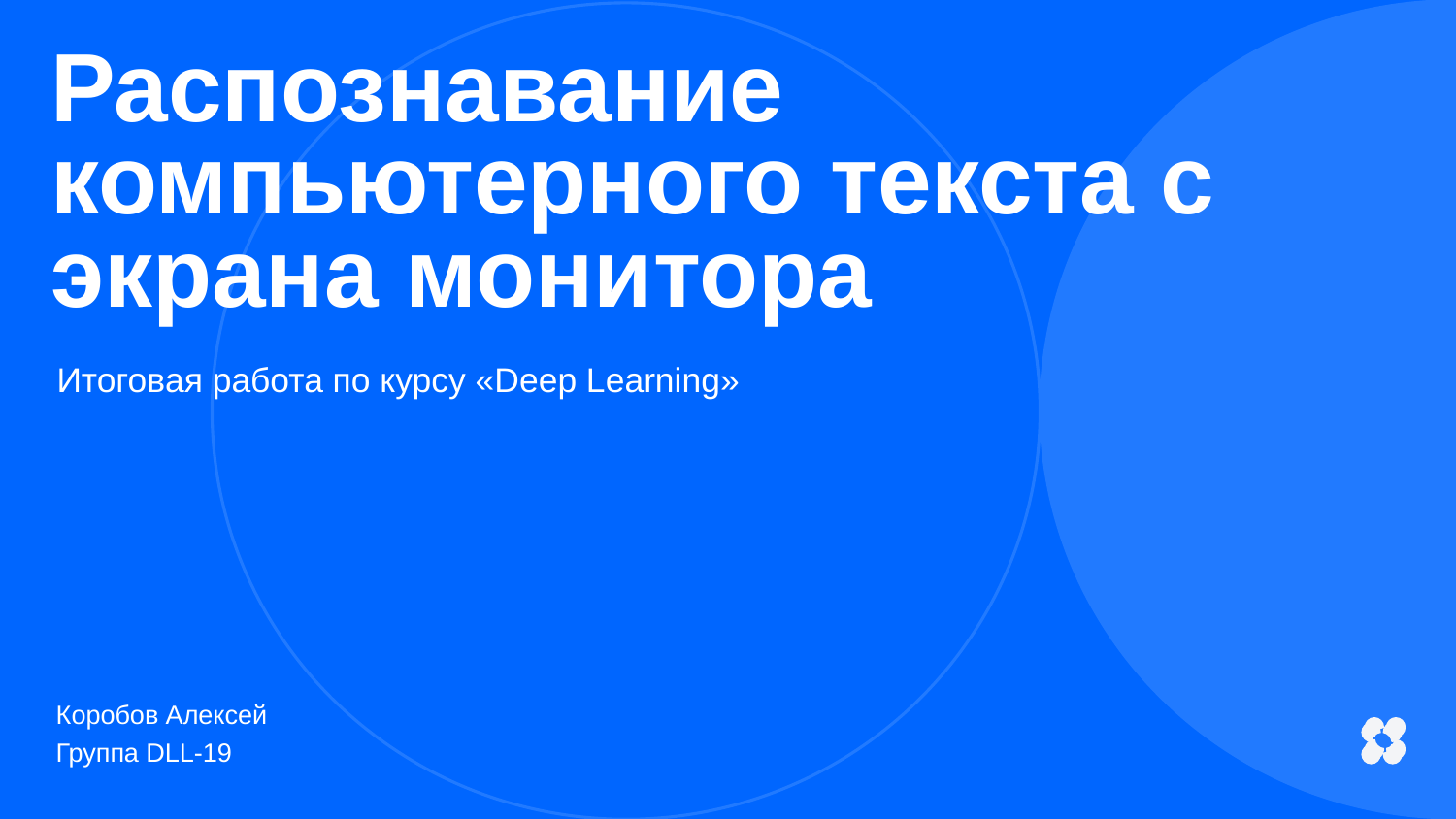

Распознавание компьютерного текста с  экрана монитора
Итоговая работа по курсу «Deep Learning»

Коробов Алексей
Группа DLL-19